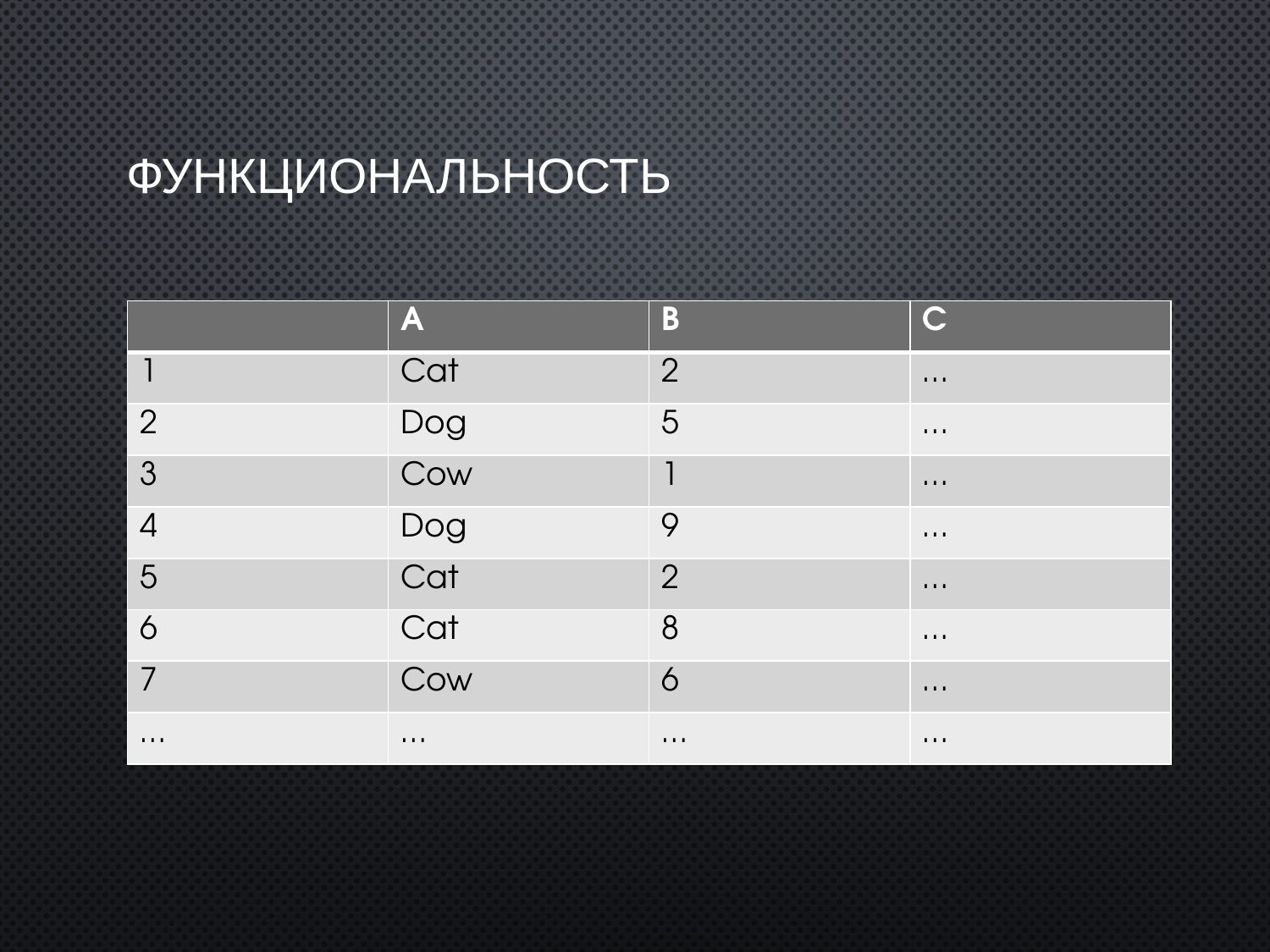

# Функциональность
|  | A | B | C |
| --- | --- | --- | --- |
| 1 | Cat | 2 | … |
| 2 | Dog | 5 | … |
| 3 | Cow | 1 | … |
| 4 | Dog | 9 | … |
| 5 | Cat | 2 | … |
| 6 | Cat | 8 | … |
| 7 | Cow | 6 | … |
| … | … | … | … |